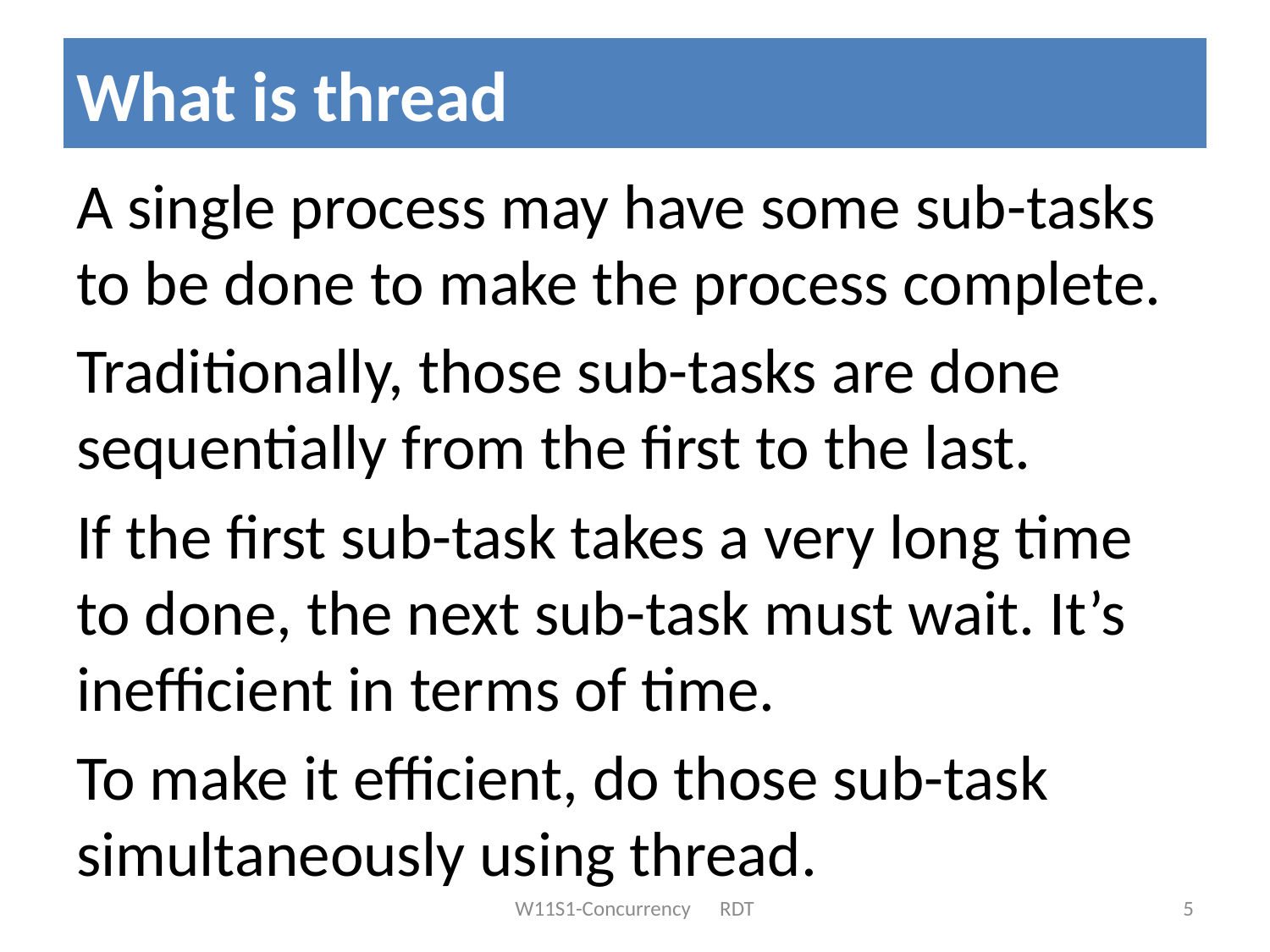

# What is thread
A single process may have some sub-tasks to be done to make the process complete.
Traditionally, those sub-tasks are done sequentially from the first to the last.
If the first sub-task takes a very long time to done, the next sub-task must wait. It’s inefficient in terms of time.
To make it efficient, do those sub-task simultaneously using thread.
W11S1-Concurrency      RDT
5